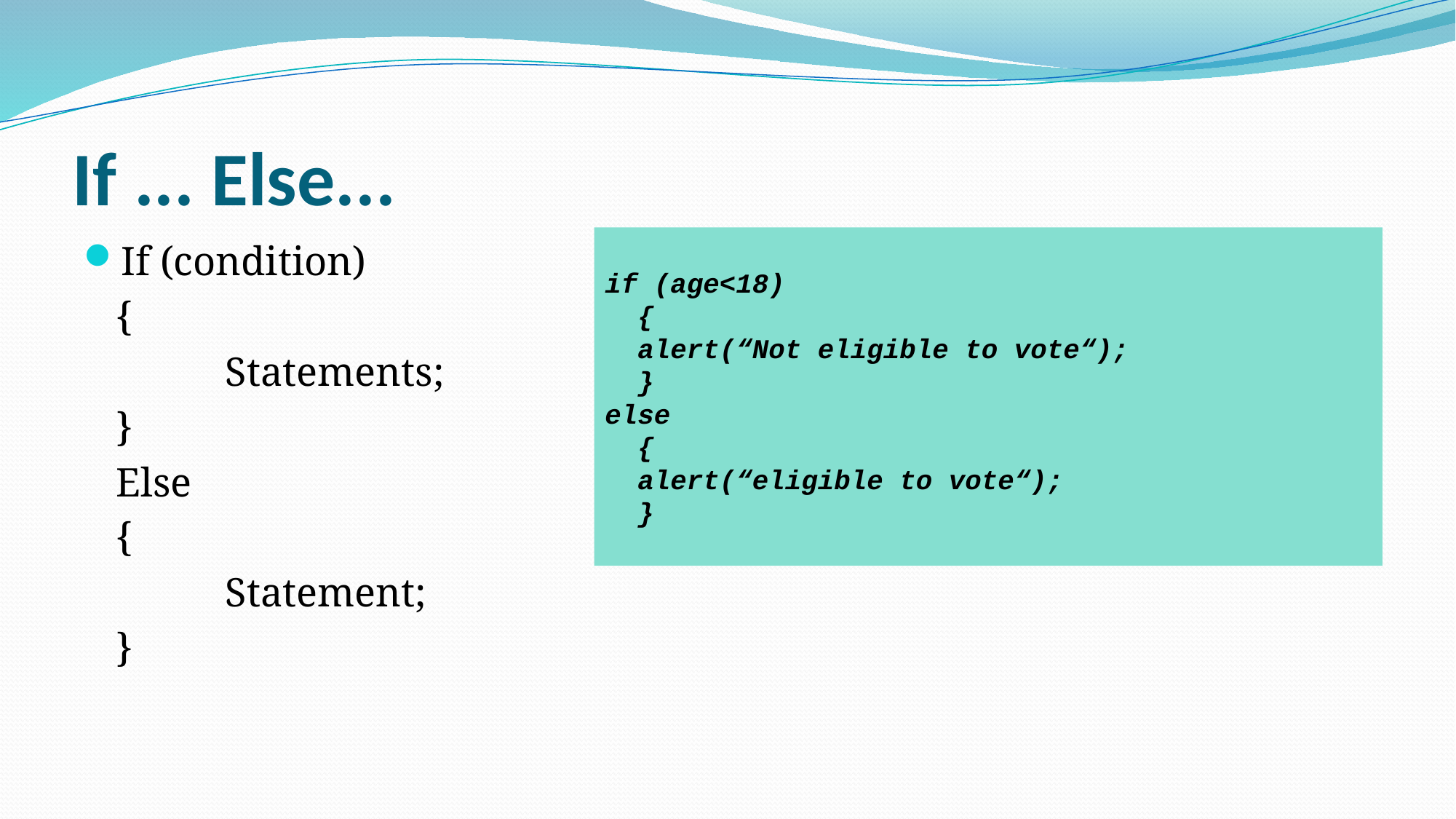

# If ... Else...

if (age<18)
  {
  alert(“Not eligible to vote“);
  }
else
  {
  alert(“eligible to vote“);
  }

If (condition)
	{
		Statements;
	}
	Else
	{
		Statement;
	}